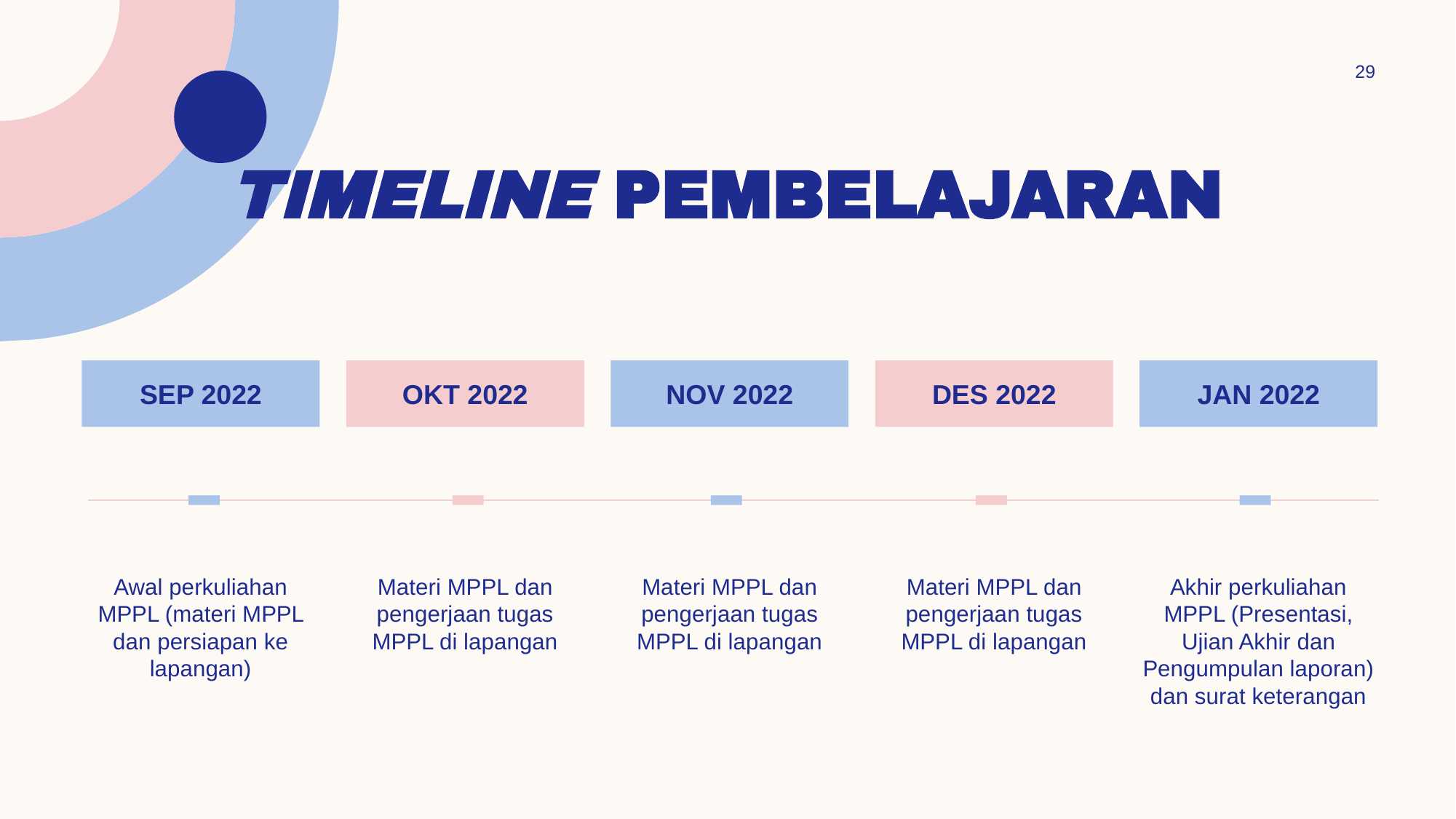

29
# TIMELINE pembelajaran
SEP 2022
Okt 2022
NOv 2022
des 2022
jan 2022

Awal perkuliahan MPPL (materi MPPL dan persiapan ke lapangan)
Materi MPPL dan pengerjaan tugas MPPL di lapangan
Materi MPPL dan pengerjaan tugas MPPL di lapangan
Materi MPPL dan pengerjaan tugas MPPL di lapangan
Akhir perkuliahan MPPL (Presentasi, Ujian Akhir dan Pengumpulan laporan) dan surat keterangan